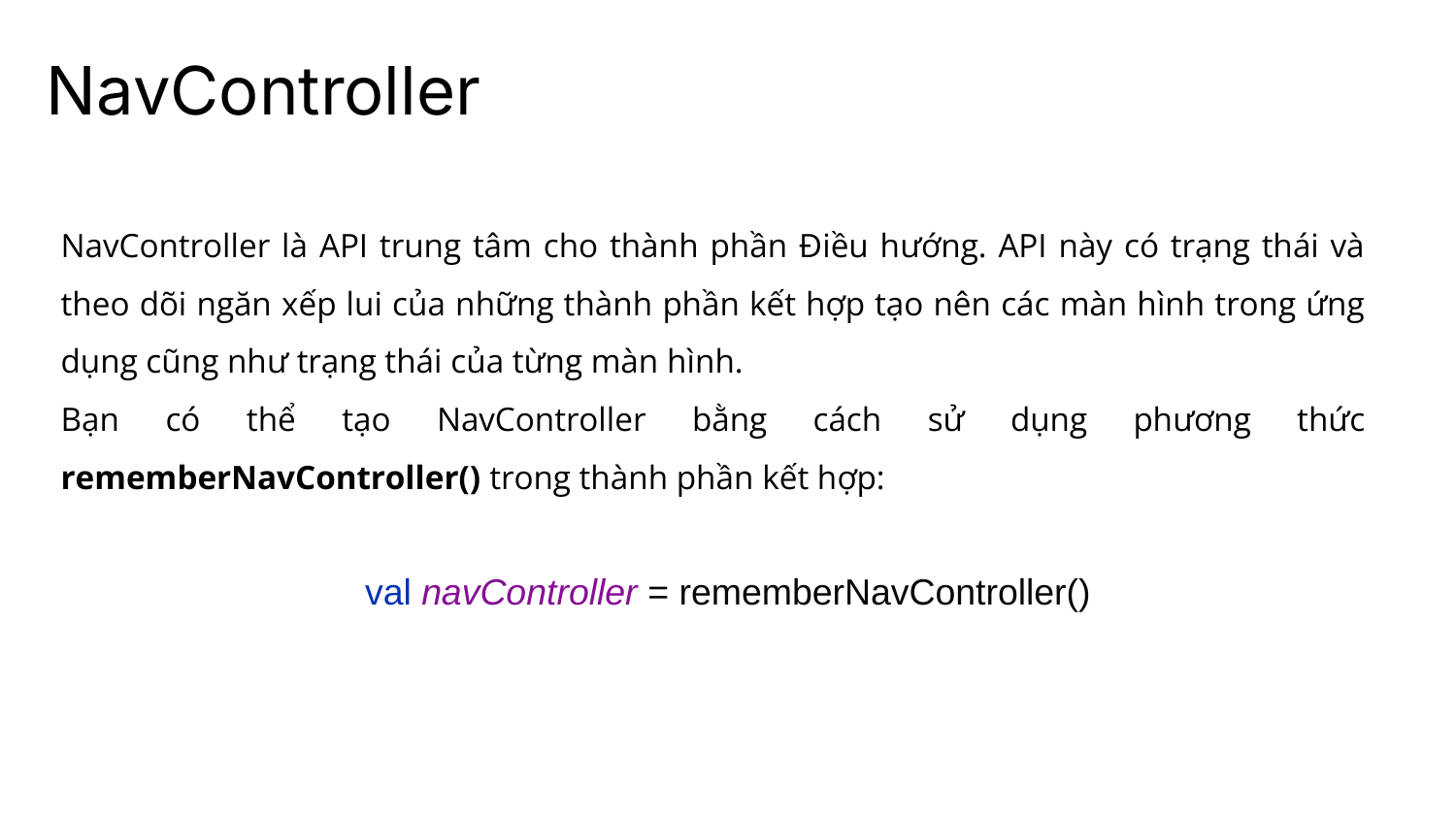

# NavController
NavController là API trung tâm cho thành phần Điều hướng. API này có trạng thái và theo dõi ngăn xếp lui của những thành phần kết hợp tạo nên các màn hình trong ứng dụng cũng như trạng thái của từng màn hình.
Bạn có thể tạo NavController bằng cách sử dụng phương thức rememberNavController() trong thành phần kết hợp:

val navController = rememberNavController()